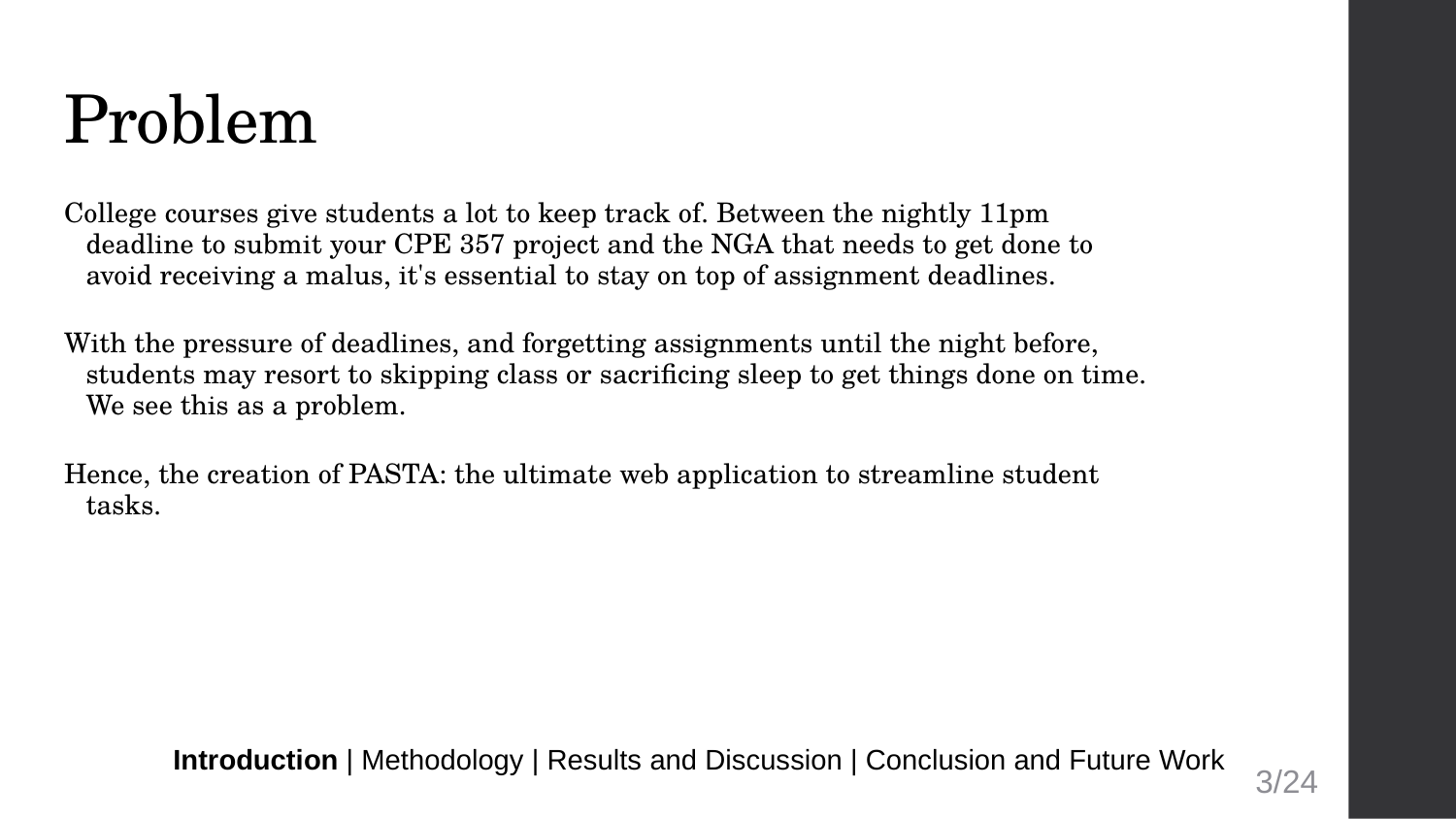

# Problem
College courses give students a lot to keep track of. Between the nightly 11pm deadline to submit your CPE 357 project and the NGA that needs to get done to avoid receiving a malus, it's essential to stay on top of assignment deadlines.

With the pressure of deadlines, and forgetting assignments until the night before, students may resort to skipping class or sacrificing sleep to get things done on time. We see this as a problem.

Hence, the creation of PASTA: the ultimate web application to streamline student tasks.
Introduction | Methodology | Results and Discussion | Conclusion and Future Work
3/24